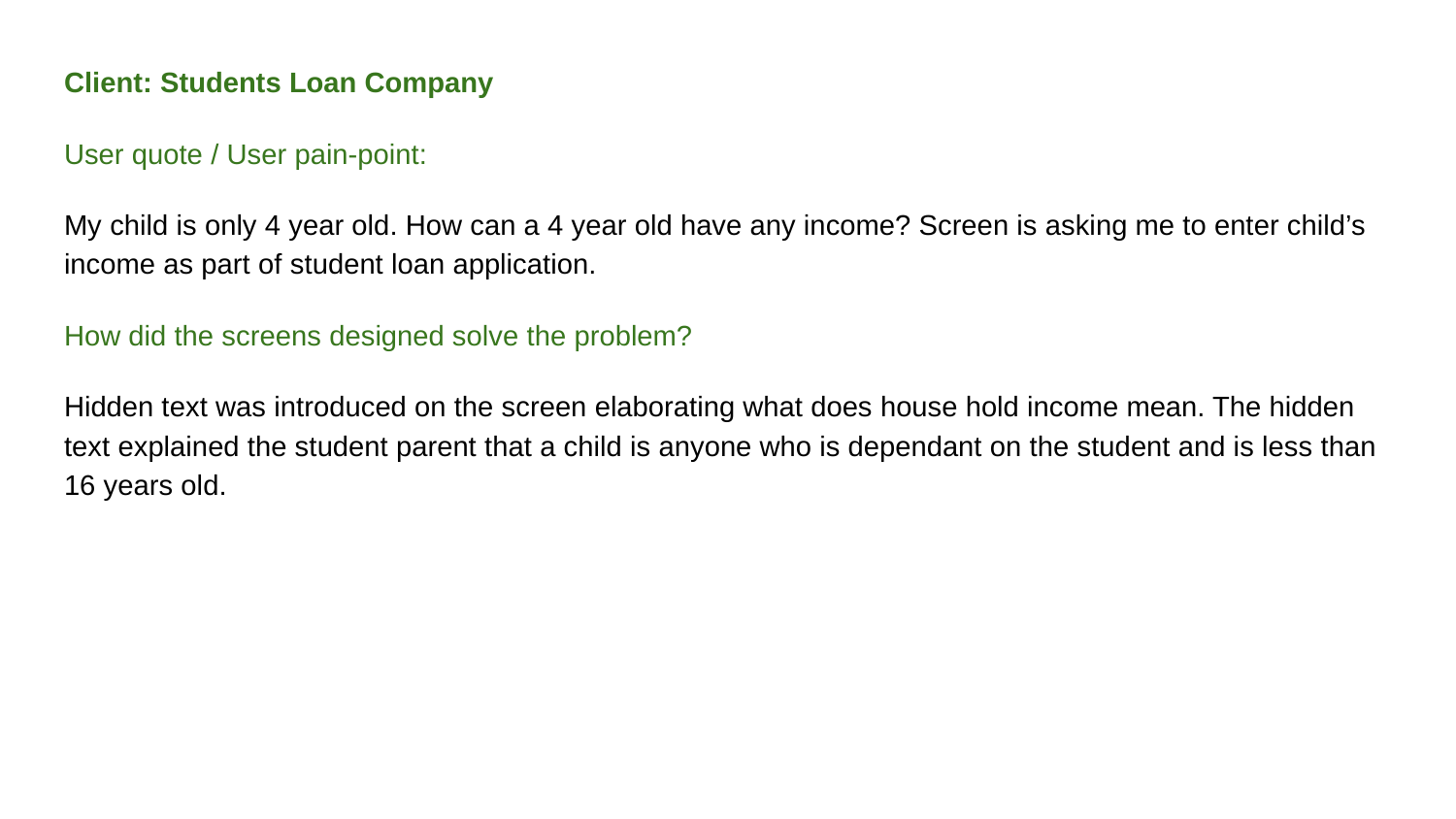

Client: Students Loan Company
User quote / User pain-point:
My child is only 4 year old. How can a 4 year old have any income? Screen is asking me to enter child’s income as part of student loan application.
How did the screens designed solve the problem?
Hidden text was introduced on the screen elaborating what does house hold income mean. The hidden text explained the student parent that a child is anyone who is dependant on the student and is less than 16 years old.